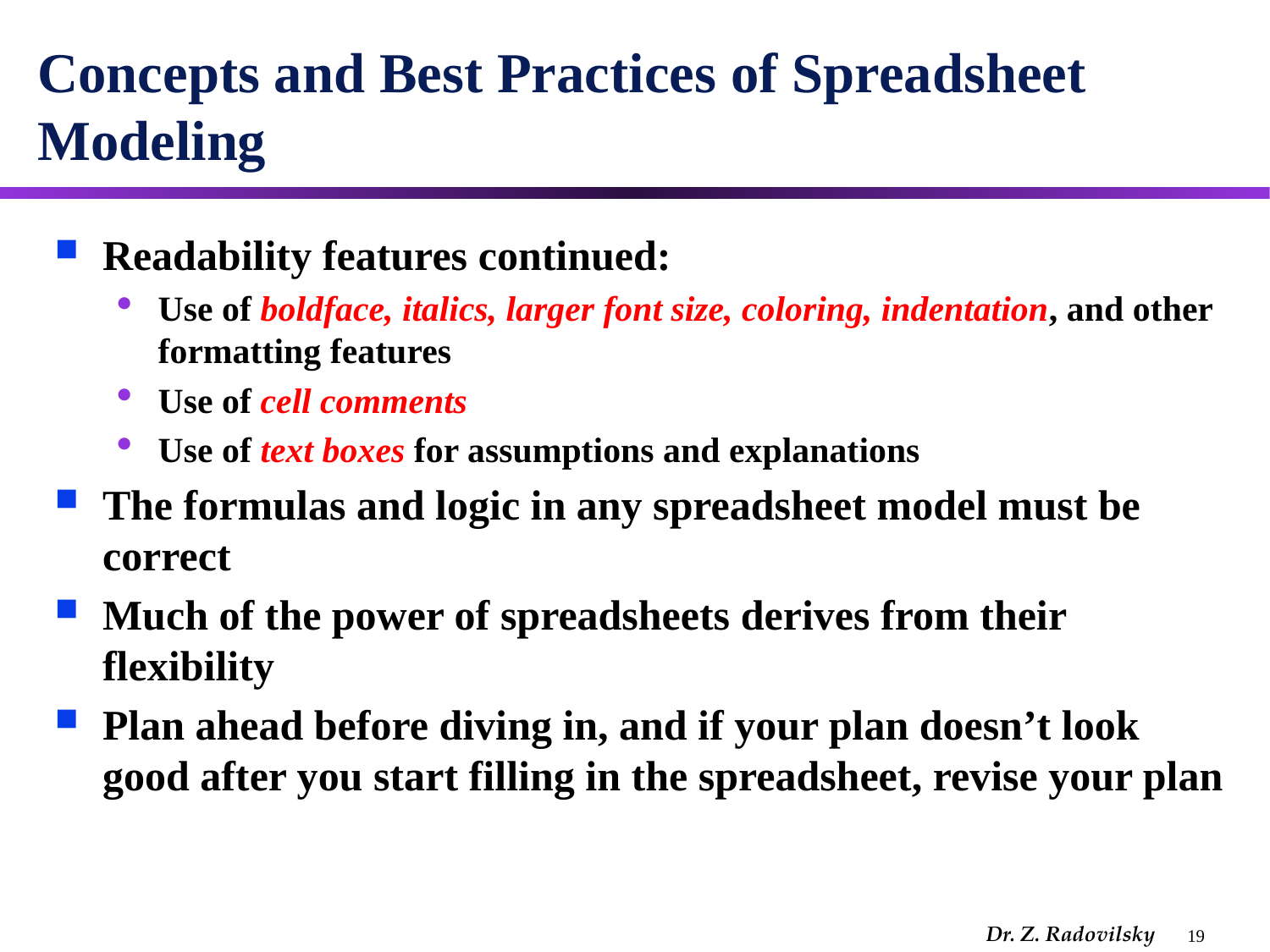

# Concepts and Best Practices of Spreadsheet Modeling
Readability features continued:
Use of boldface, italics, larger font size, coloring, indentation, and other formatting features
Use of cell comments
Use of text boxes for assumptions and explanations
The formulas and logic in any spreadsheet model must be correct
Much of the power of spreadsheets derives from their flexibility
Plan ahead before diving in, and if your plan doesn’t look good after you start filling in the spreadsheet, revise your plan